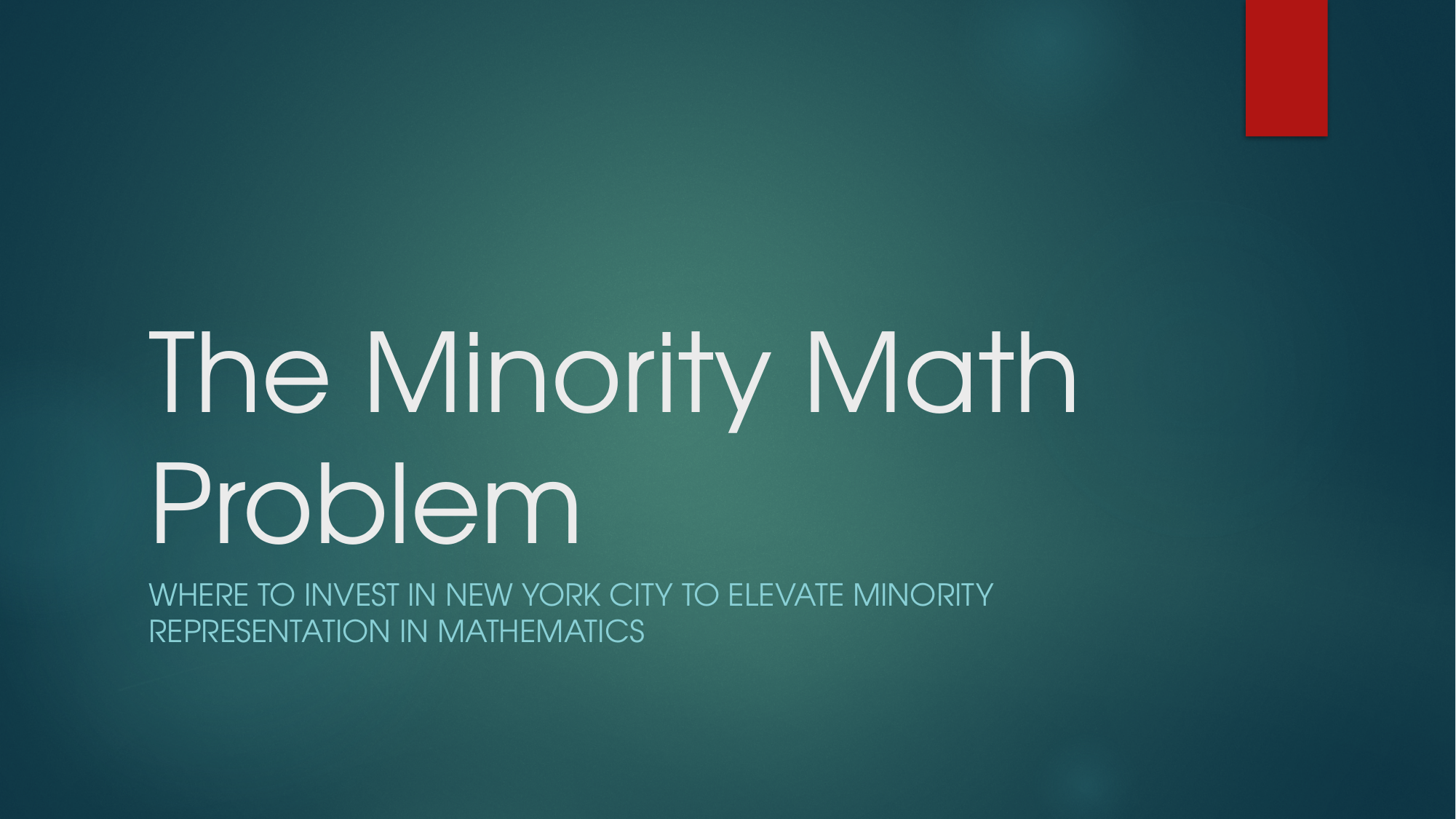

# The Minority Math Problem
Where to invest in new York city to elevate minority representation in mathematics